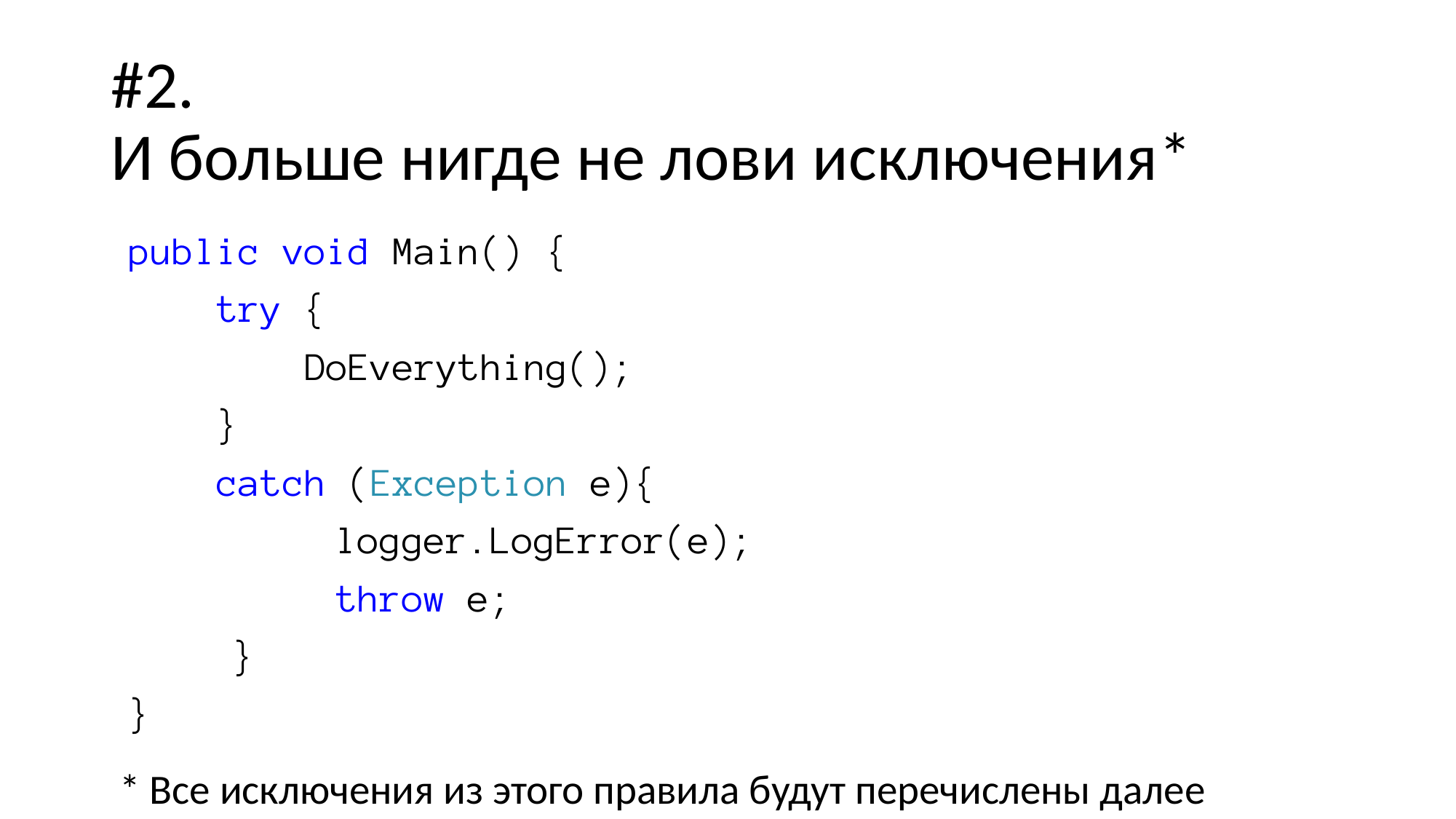

# #2. И больше нигде не лови исключения*
public void Main() {
    try {
        DoEverything();
    }
    catch (Exception e){
		logger.LogError(e);
		throw e;
	}
}
* Все исключения из этого правила будут перечислены далее